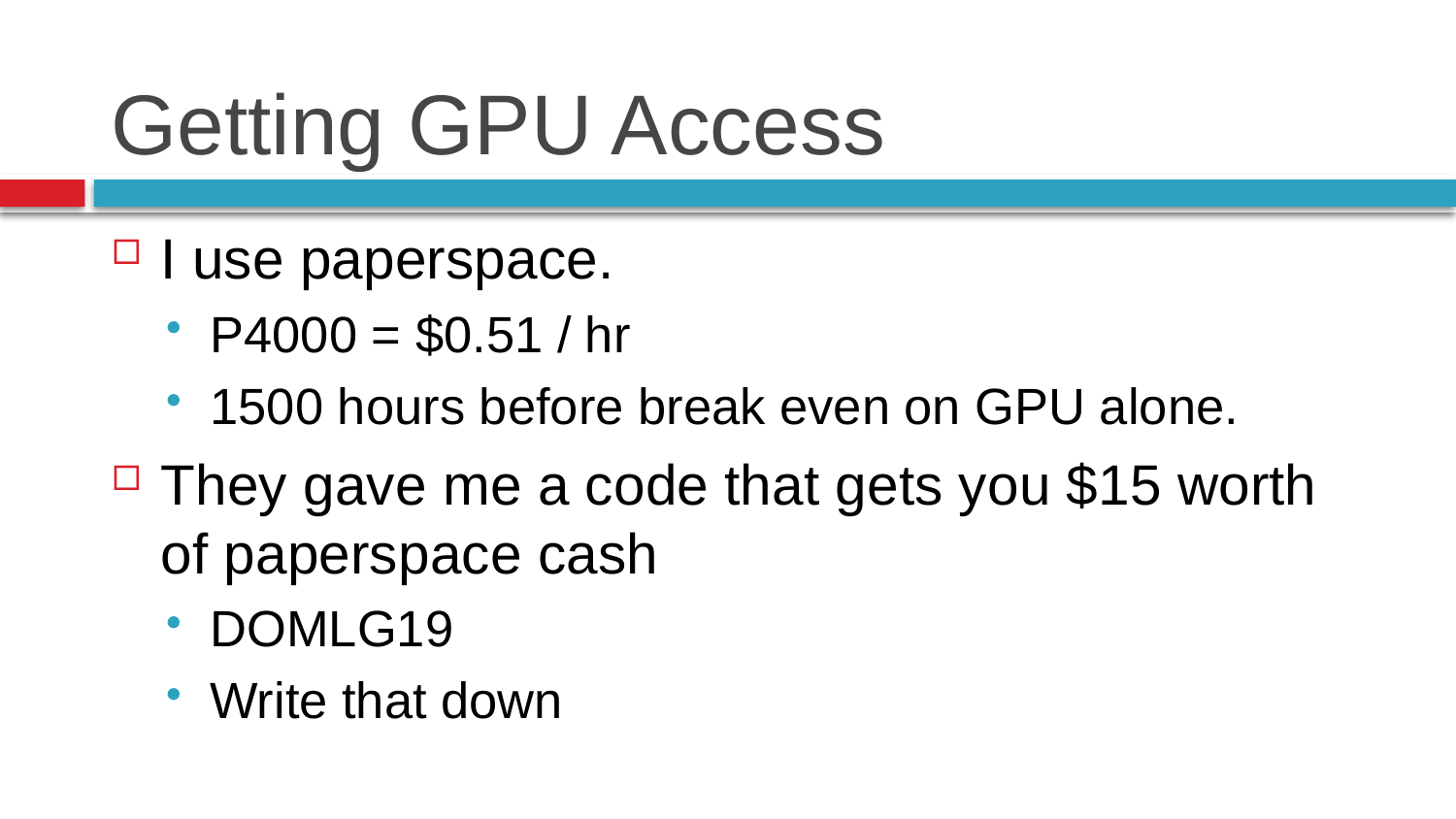

# Getting GPU Access
I use paperspace.
P4000 = $0.51 / hr
1500 hours before break even on GPU alone.
They gave me a code that gets you $15 worth of paperspace cash
DOMLG19
Write that down